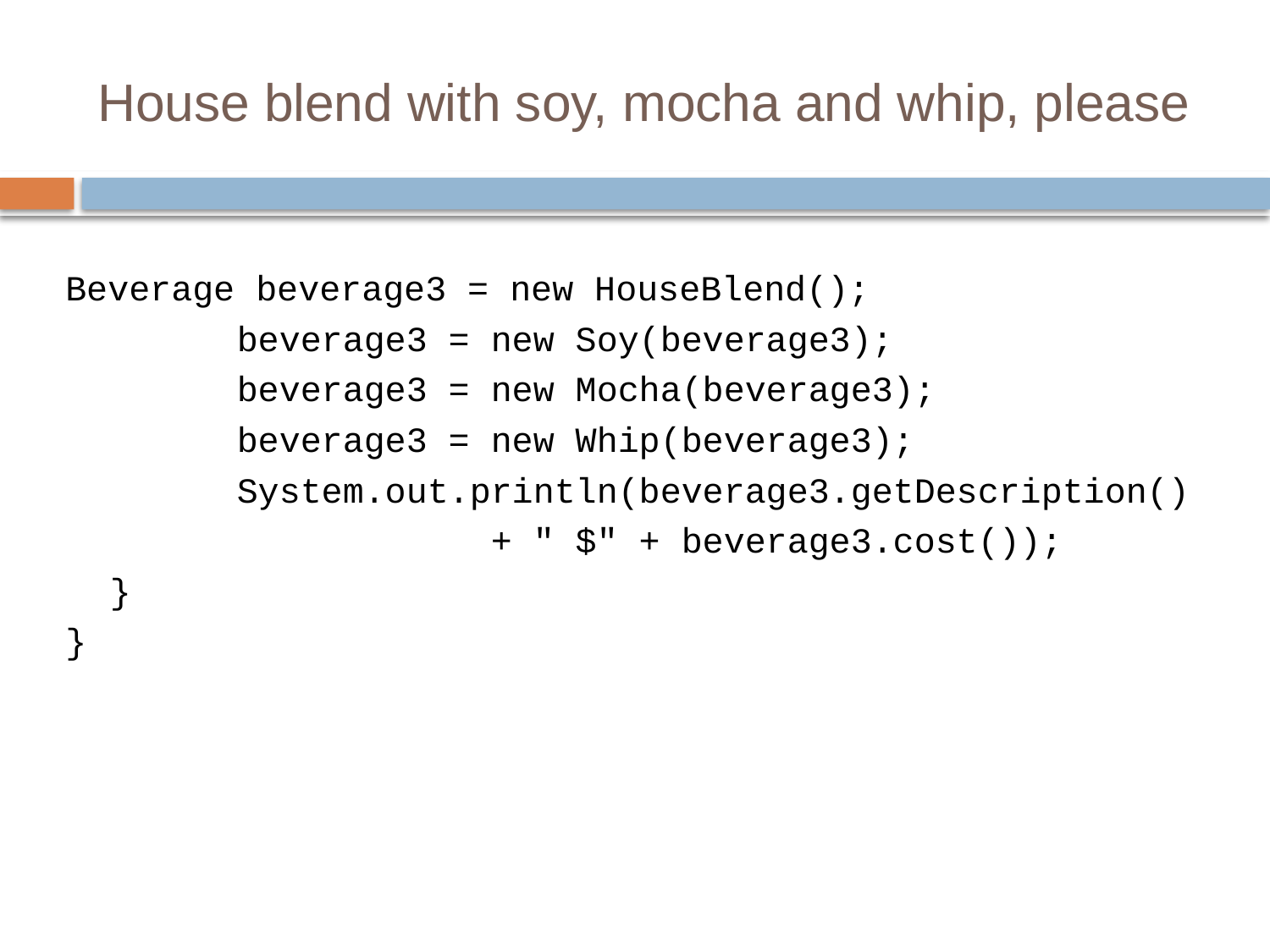

# House blend with soy, mocha and whip, please
Beverage beverage3 = new HouseBlend();
		beverage3 = new Soy(beverage3);
		beverage3 = new Mocha(beverage3);
		beverage3 = new Whip(beverage3);
		System.out.println(beverage3.getDescription()
				+ " $" + beverage3.cost());
	}
}